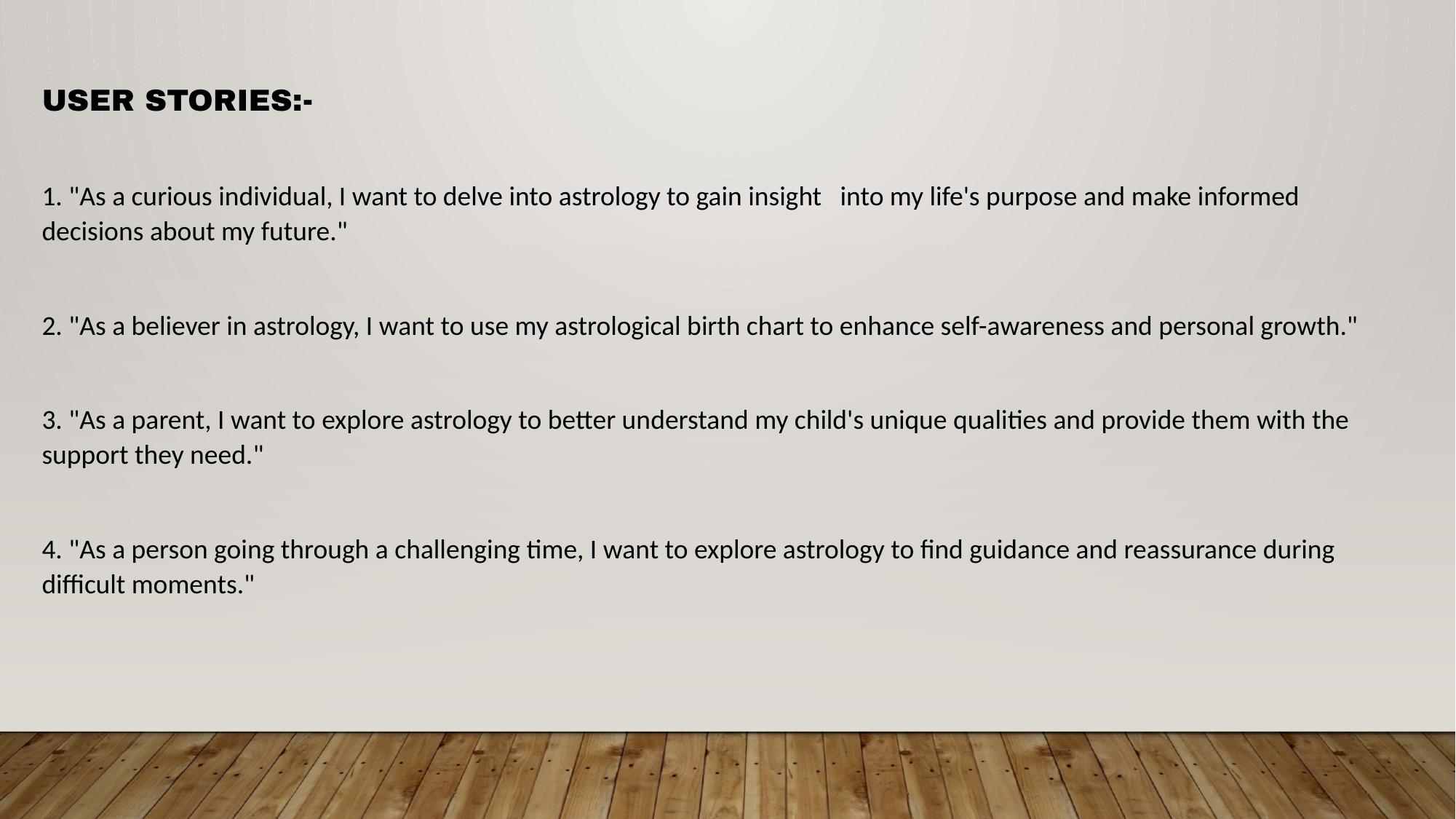

USER STORIES:-

1. "As a curious individual, I want to delve into astrology to gain insight   into my life's purpose and make informed decisions about my future."

2. "As a believer in astrology, I want to use my astrological birth chart to enhance self-awareness and personal growth."

3. "As a parent, I want to explore astrology to better understand my child's unique qualities and provide them with the support they need."

4. "As a person going through a challenging time, I want to explore astrology to find guidance and reassurance during difficult moments."